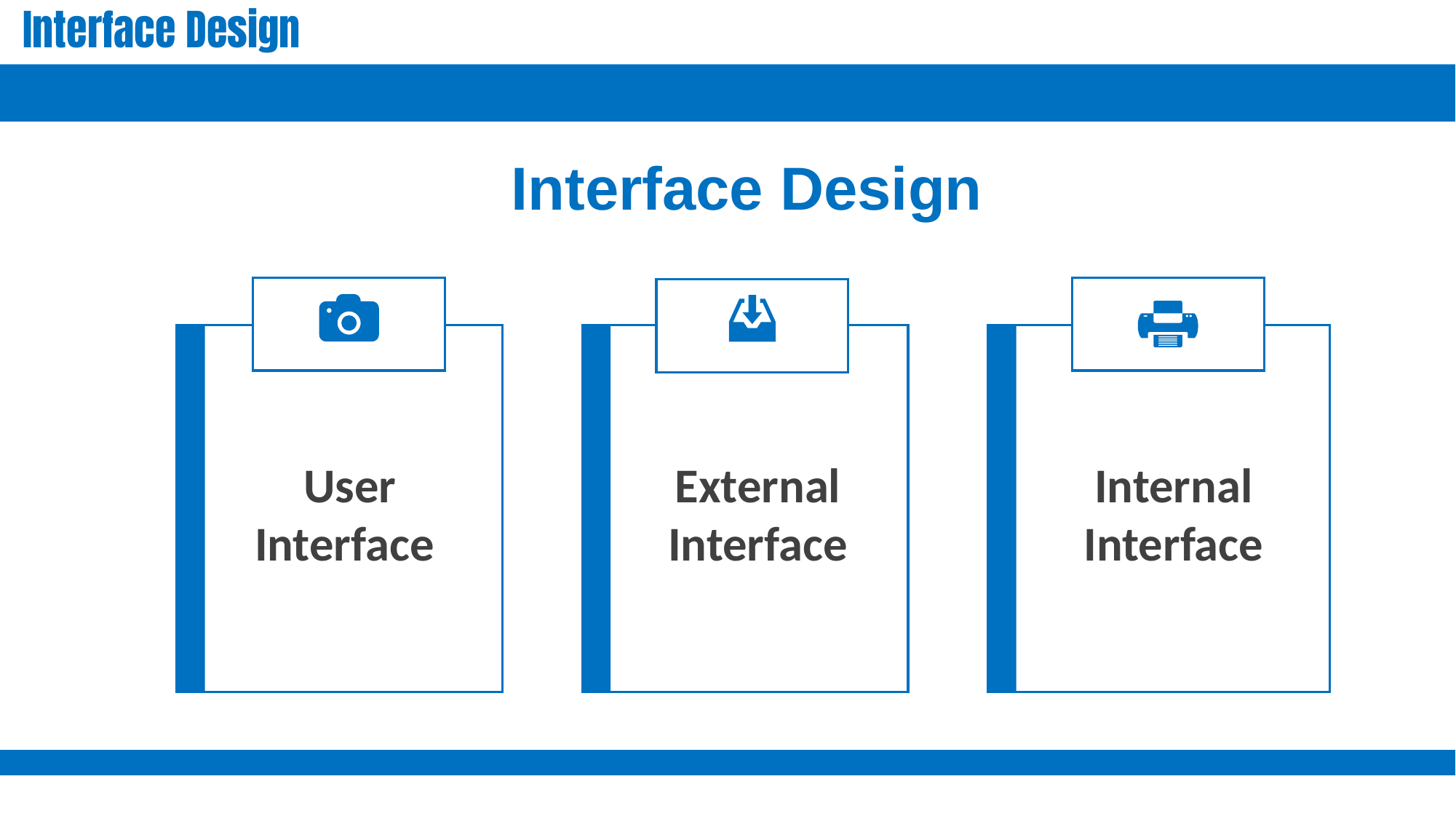

Interface Design

Interface Design

 User
Interface
External
Interface
Internal
Interface